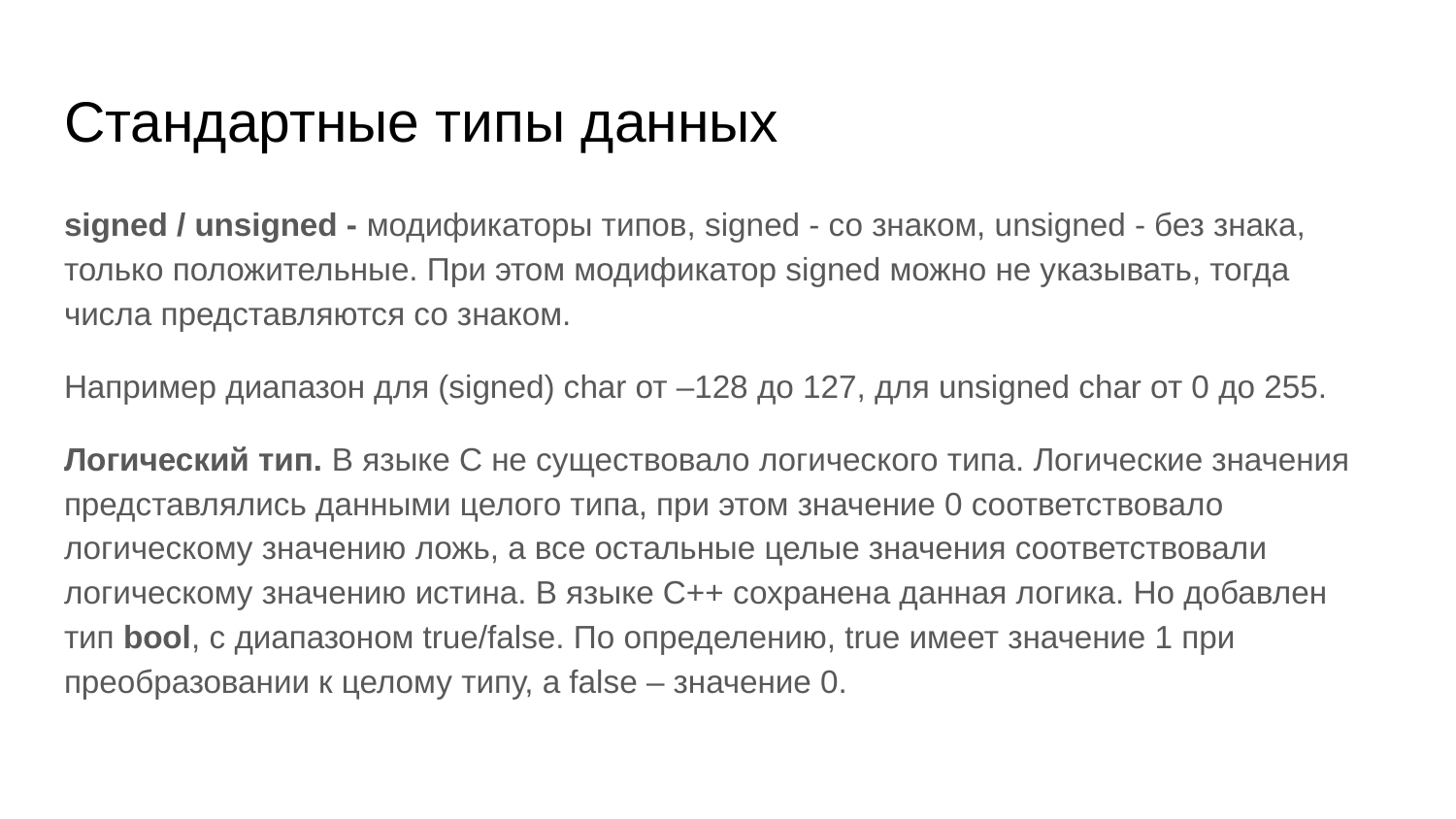

# Стандартные типы данных

signed / unsigned - модификаторы типов, signed - со знаком, unsigned - без знака, только положительные. При этом модификатор signed можно не указывать, тогда числа представляются со знаком.
Например диапазон для (signed) char от –128 до 127, для unsigned char от 0 до 255.
Логический тип. В языке С не существовало логического типа. Логические значения представлялись данными целого типа, при этом значение 0 соответствовало логическому значению ложь, а все остальные целые значения соответствовали логическому значению истина. В языке С++ сохранена данная логика. Но добавлен тип bool, с диапазоном true/false. По определению, true имеет значение 1 при преобразовании к целому типу, а false – значение 0.